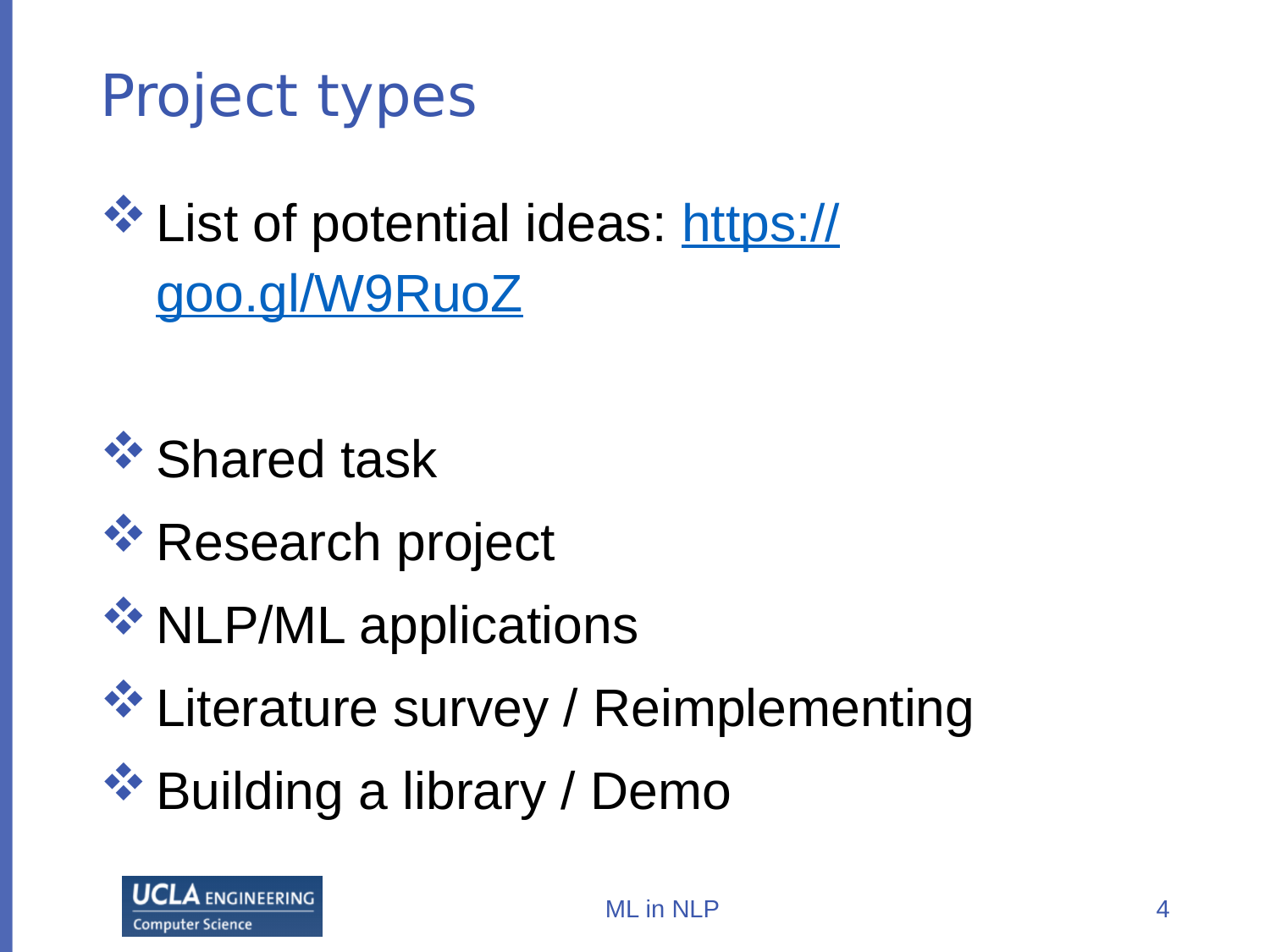

# Project types
List of potential ideas: https://goo.gl/W9RuoZ

Shared task
Research project
NLP/ML applications
Literature survey / Reimplementing
Building a library / Demo
ML in NLP
4